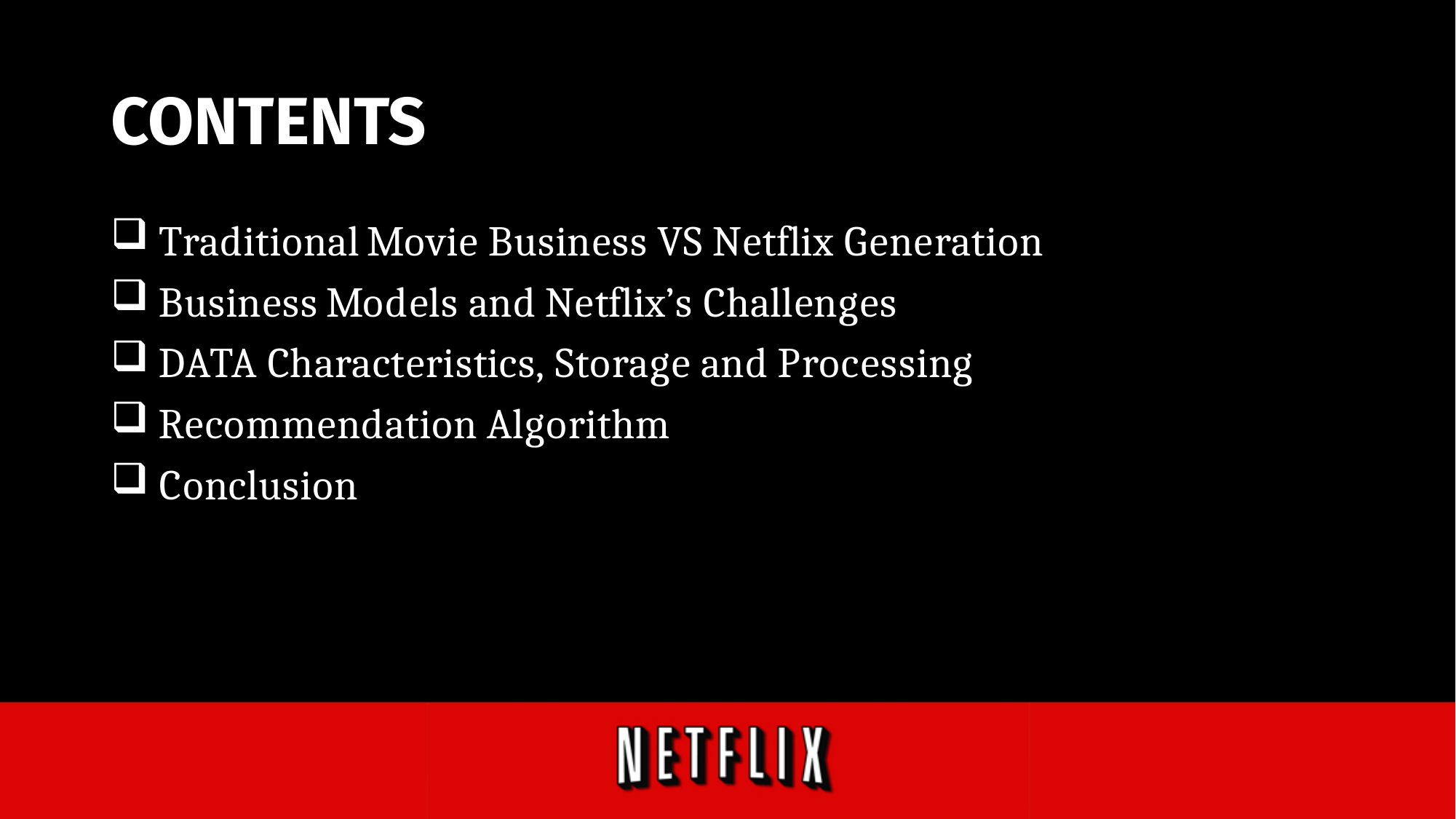

# CONTENTS
 Traditional Movie Business VS Netflix Generation
 Business Models and Netflix’s Challenges
 DATA Characteristics, Storage and Processing
 Recommendation Algorithm
 Conclusion